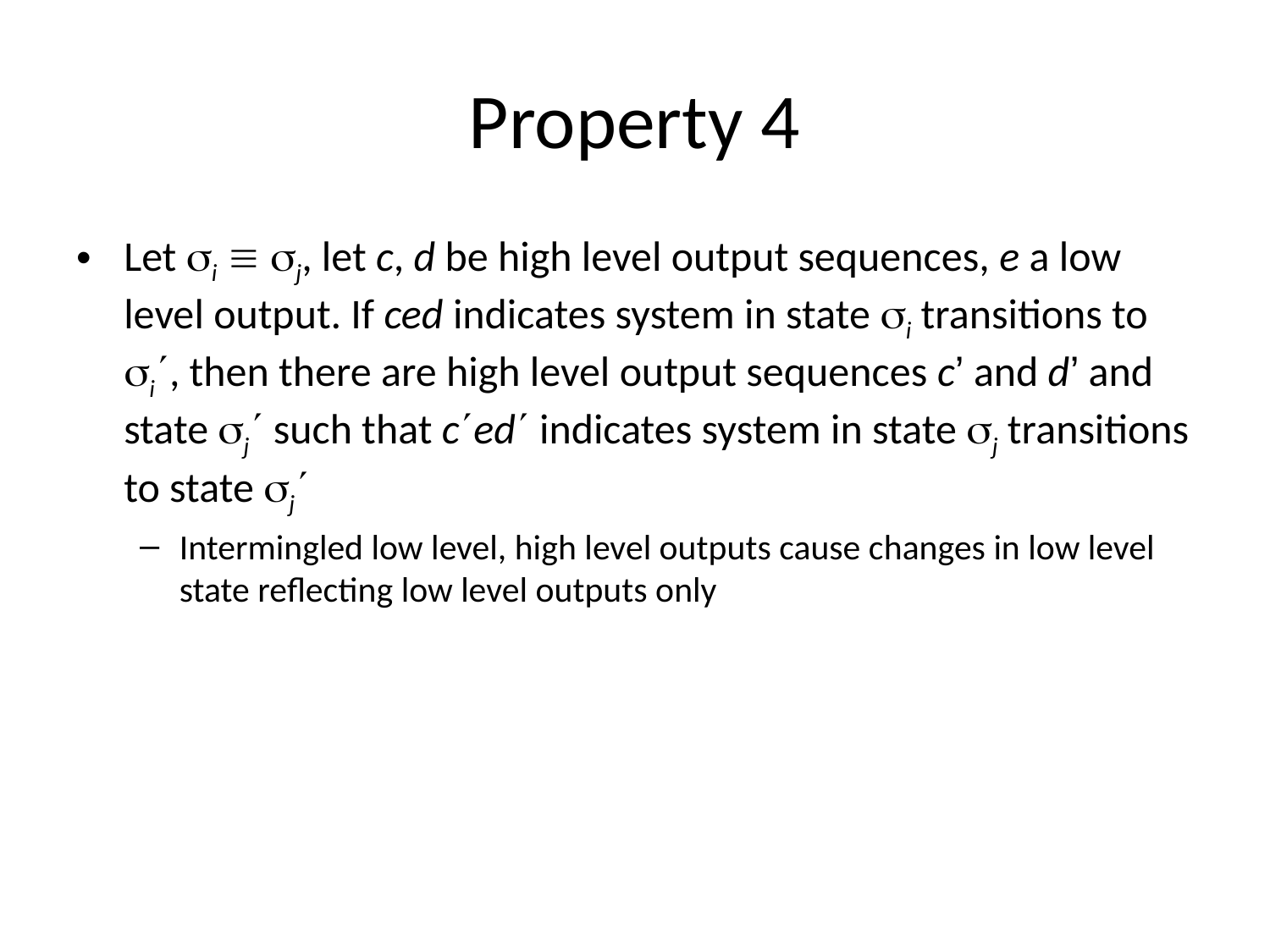

# Property 4
Let σi ≡ σj, let c, d be high level output sequences, e a low level output. If ced indicates system in state σi transitions to σi′, then there are high level output sequences c’ and d’ and state σj′ such that c′ed′ indicates system in state σj transitions to state σj′
Intermingled low level, high level outputs cause changes in low level state reflecting low level outputs only